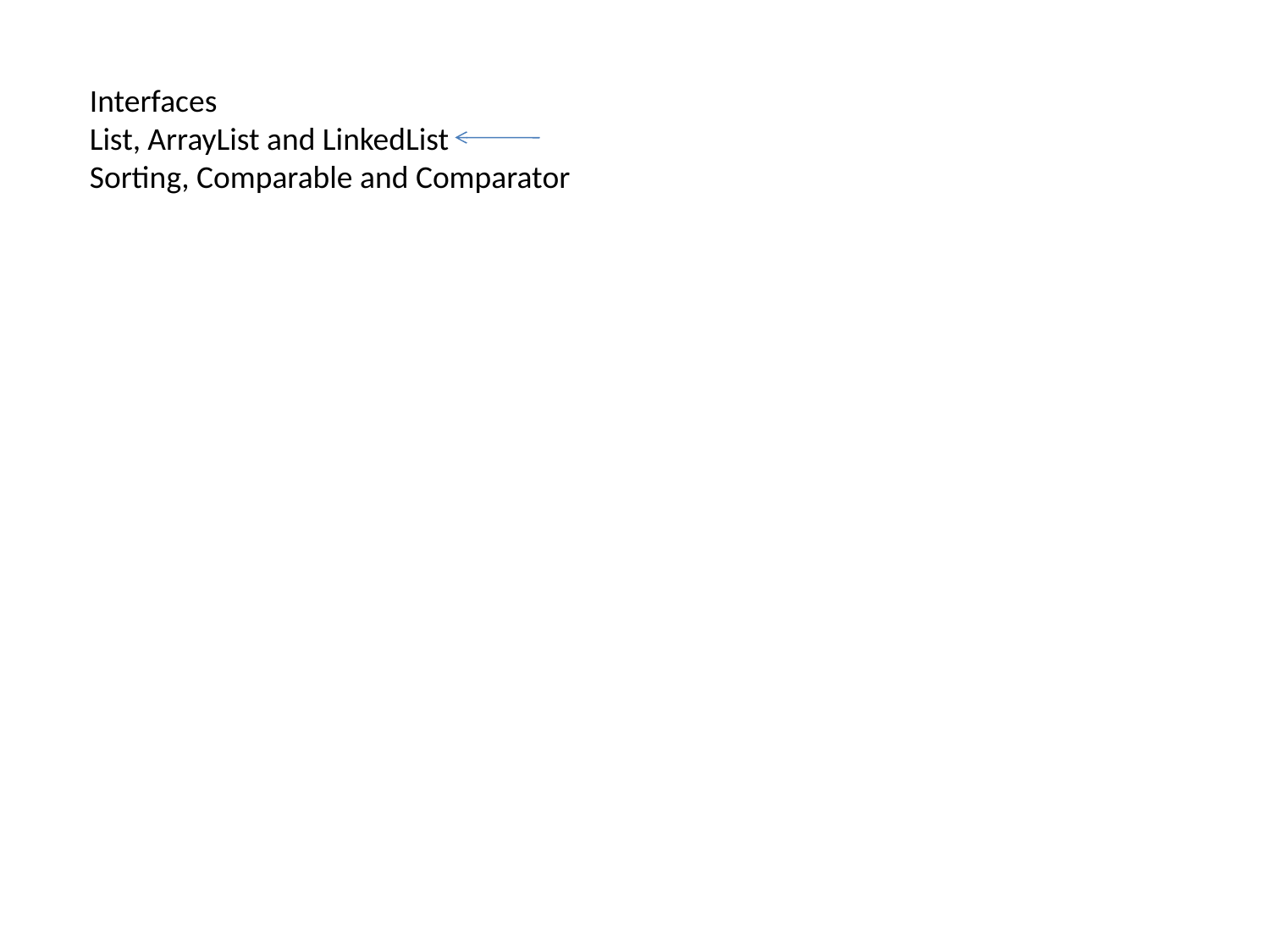

Interfaces
List, ArrayList and LinkedList
Sorting, Comparable and Comparator